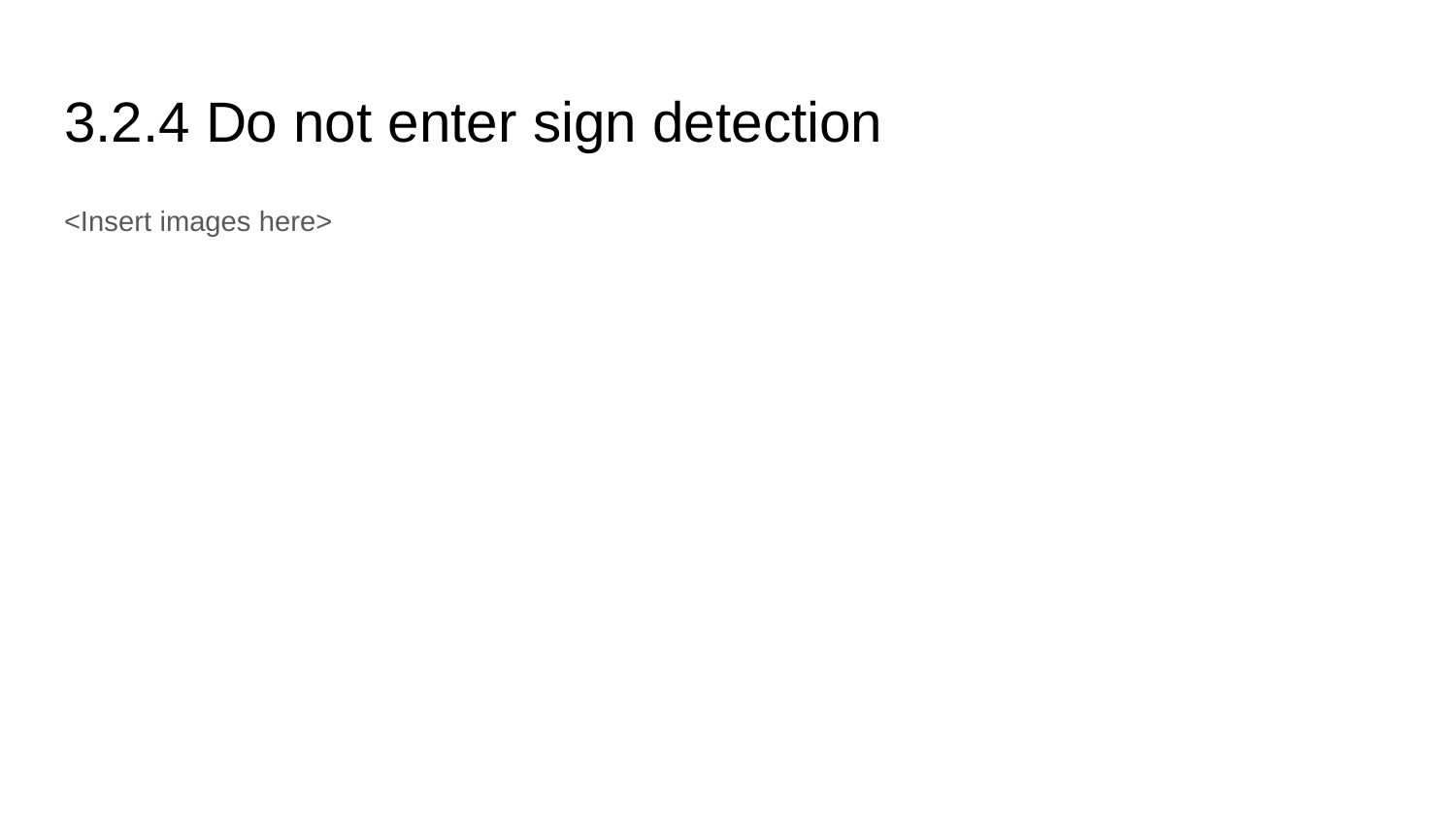

# 3.2.4 Do not enter sign detection
<Insert images here>